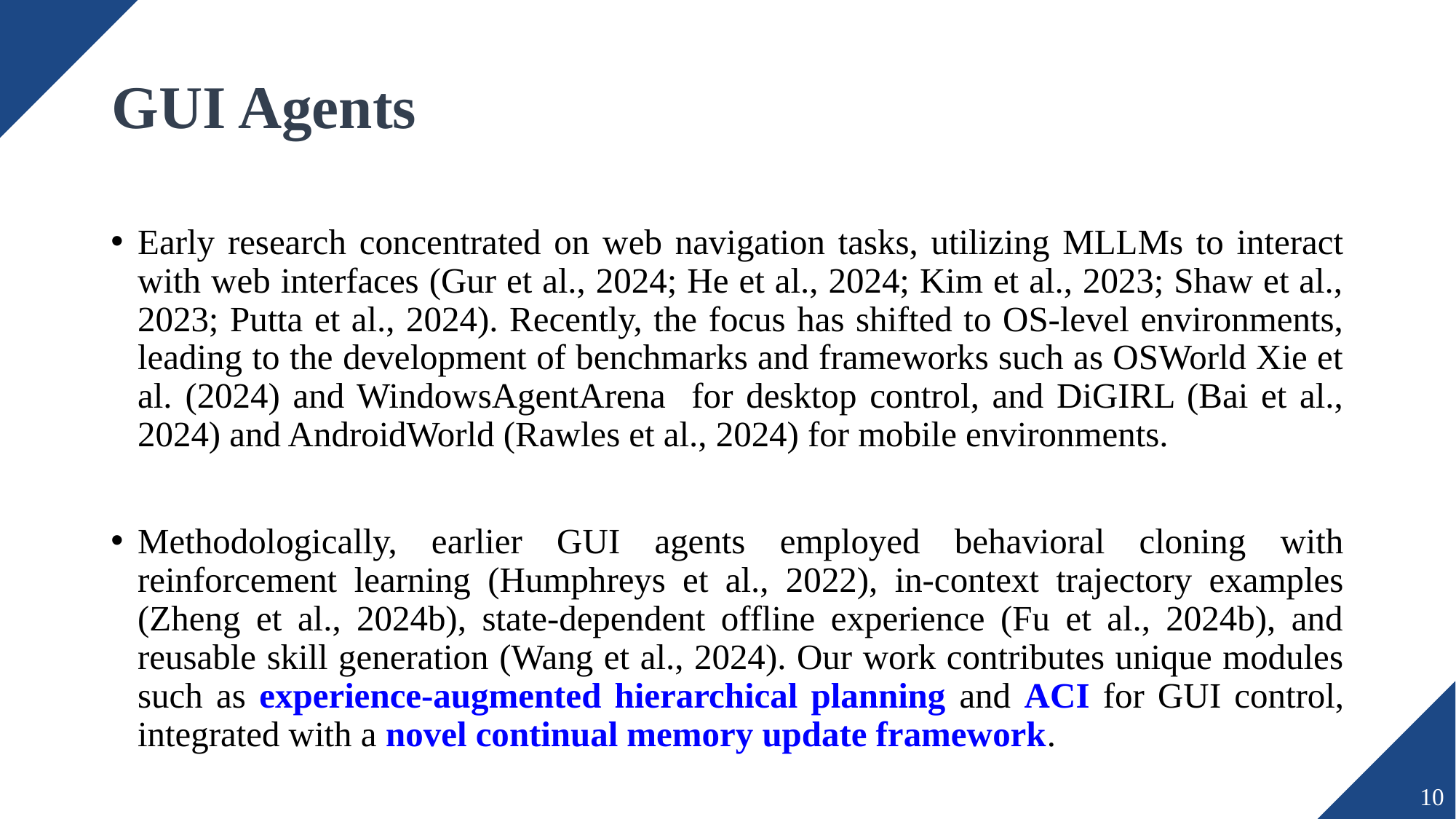

# GUI Agents
Early research concentrated on web navigation tasks, utilizing MLLMs to interact with web interfaces (Gur et al., 2024; He et al., 2024; Kim et al., 2023; Shaw et al., 2023; Putta et al., 2024). Recently, the focus has shifted to OS-level environments, leading to the development of benchmarks and frameworks such as OSWorld Xie et al. (2024) and WindowsAgentArena  for desktop control, and DiGIRL (Bai et al., 2024) and AndroidWorld (Rawles et al., 2024) for mobile environments.

Methodologically, earlier GUI agents employed behavioral cloning with reinforcement learning (Humphreys et al., 2022), in-context trajectory examples (Zheng et al., 2024b), state-dependent offline experience (Fu et al., 2024b), and reusable skill generation (Wang et al., 2024). Our work contributes unique modules such as experience-augmented hierarchical planning and ACI for GUI control, integrated with a novel continual memory update framework.
10